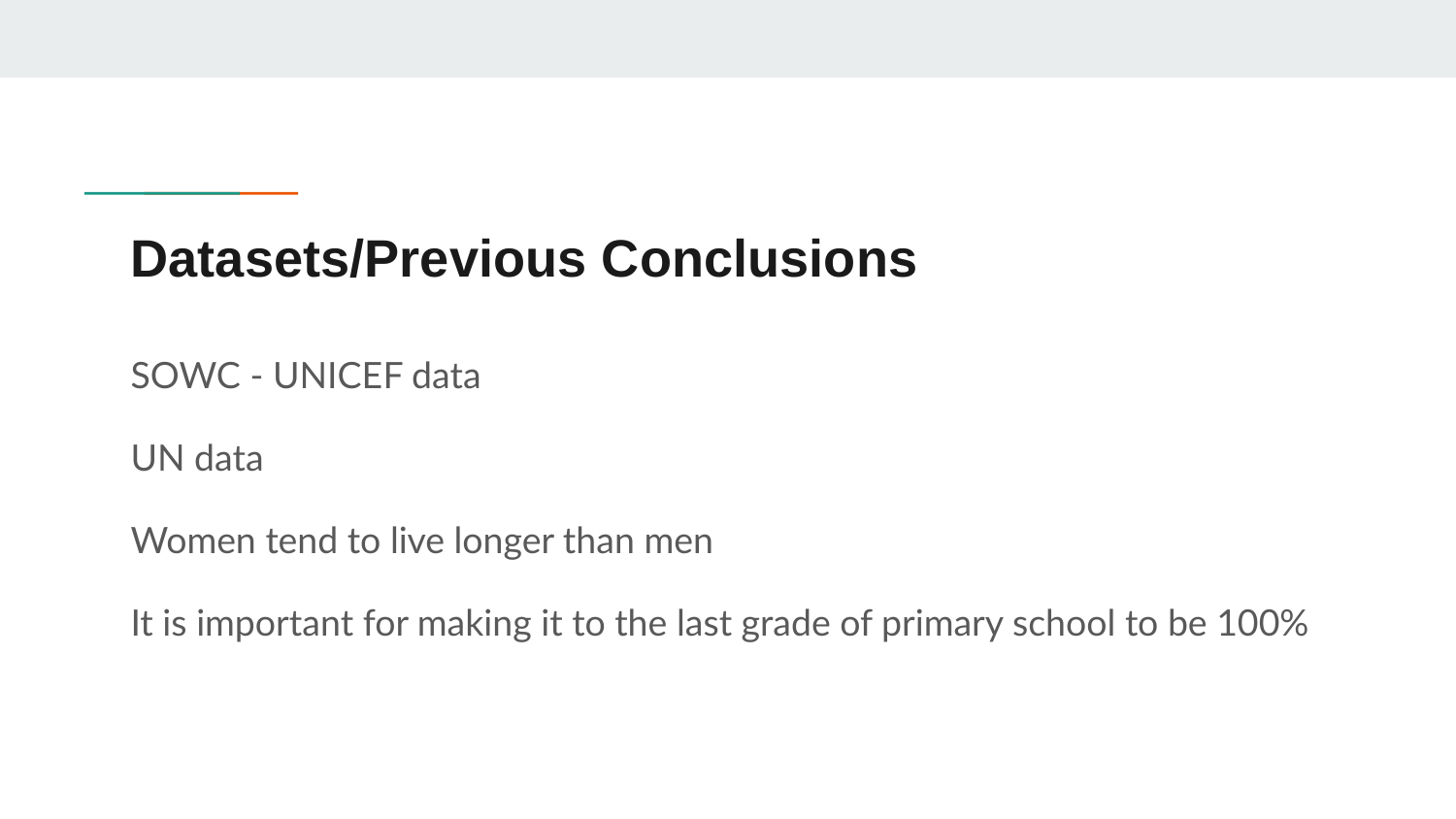

# Datasets/Previous Conclusions
SOWC - UNICEF data
UN data
Women tend to live longer than men
It is important for making it to the last grade of primary school to be 100%